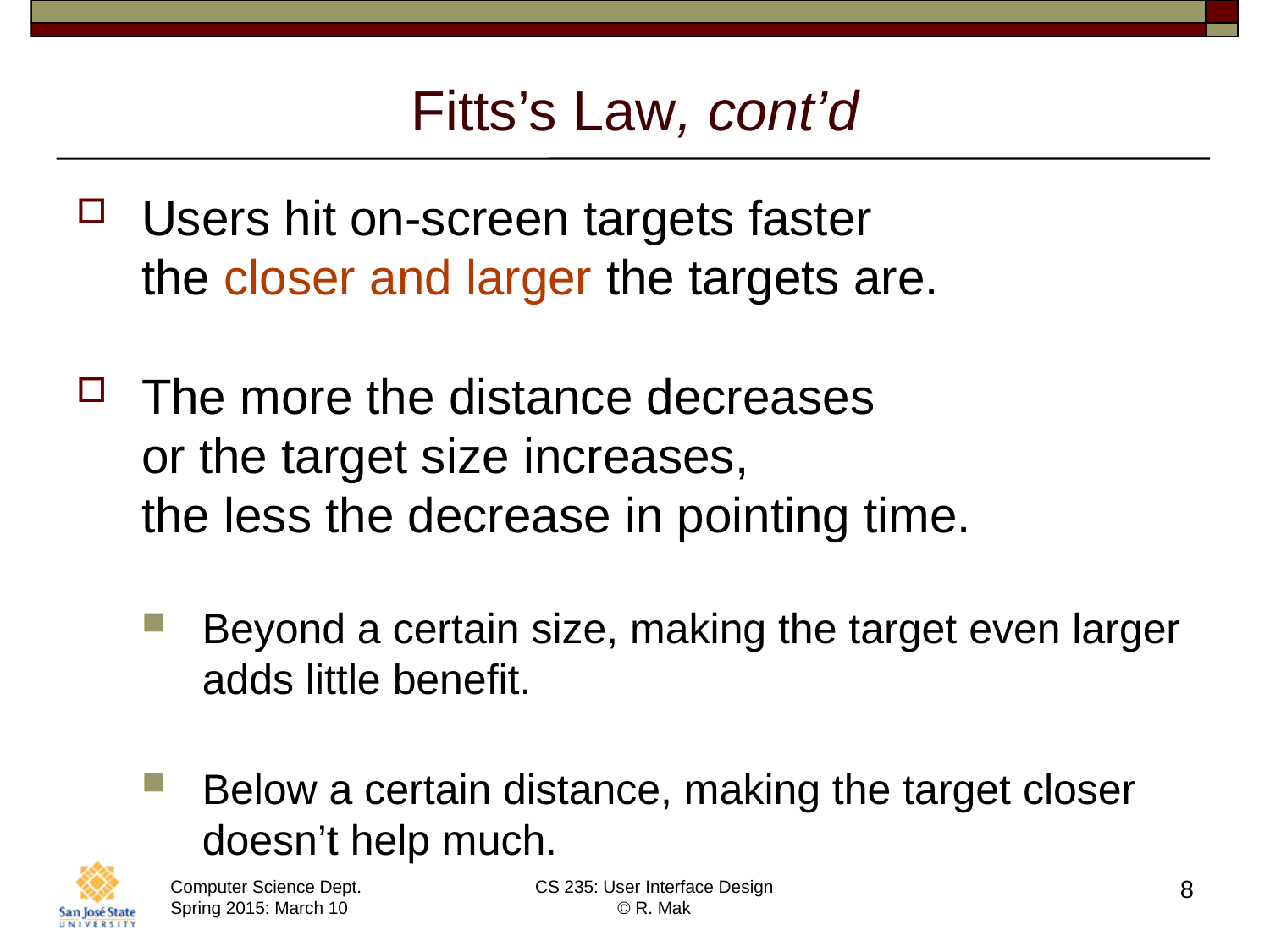

# Fitts’s Law, cont’d
Users hit on-screen targets faster
the closer and larger the targets are.

The more the distance decreases
or the target size increases,
the less the decrease in pointing time.

Beyond a certain size, making the target even larger adds little benefit.

Below a certain distance, making the target closer doesn’t help much.
8